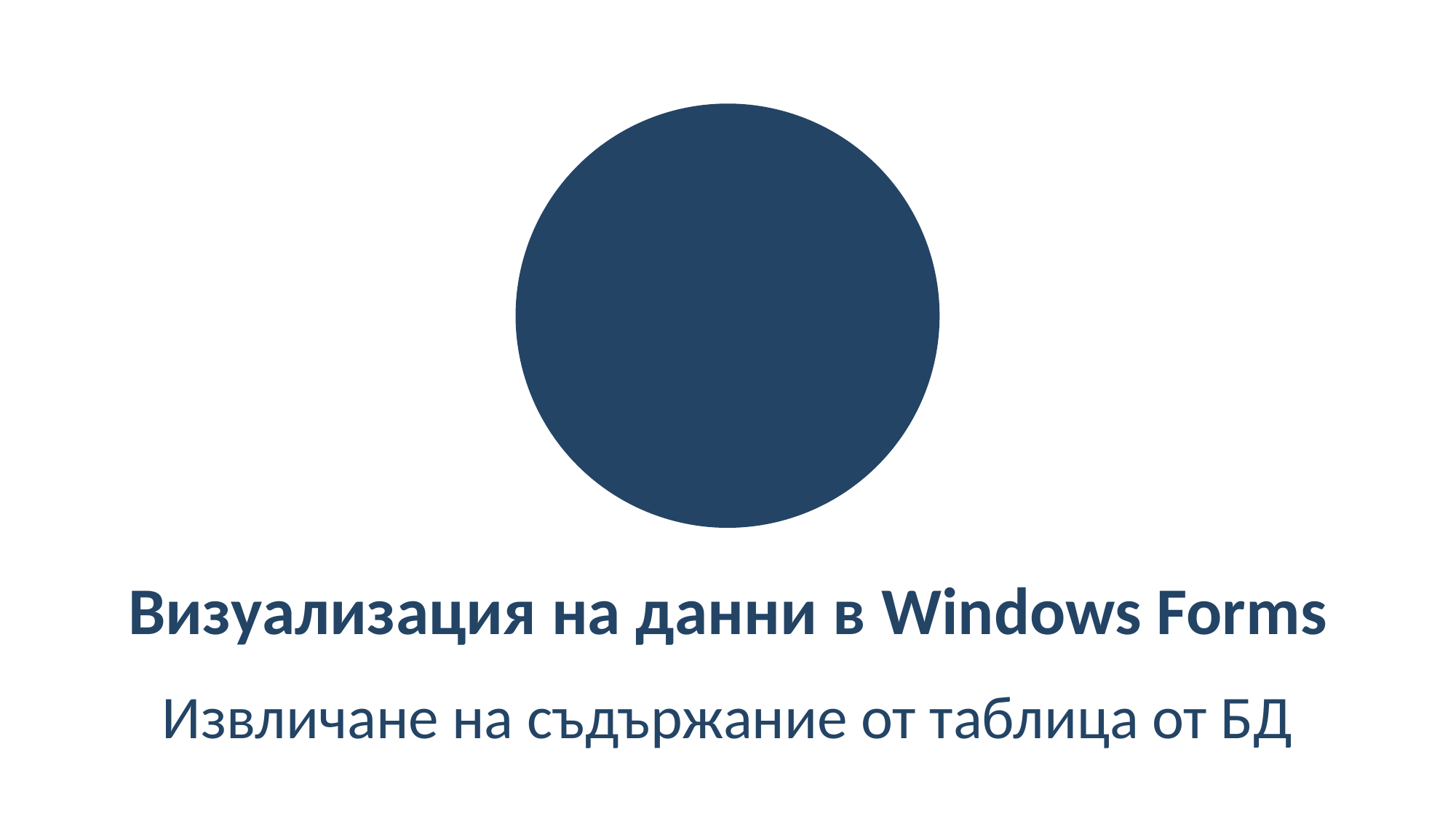

Визуализация на данни в Windows Forms
Извличане на съдържание от таблица от БД